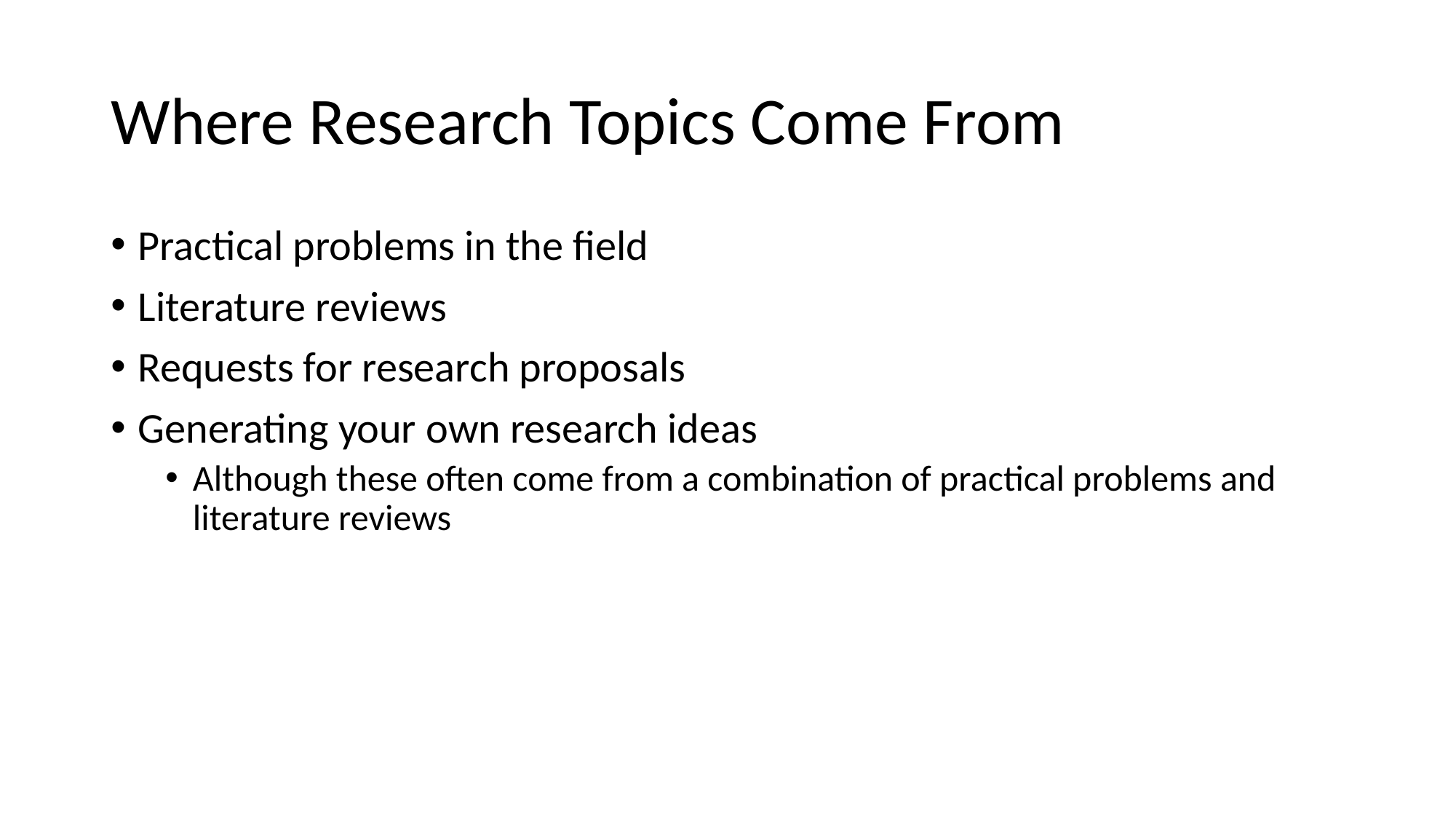

# Where Research Topics Come From
Practical problems in the field
Literature reviews
Requests for research proposals
Generating your own research ideas
Although these often come from a combination of practical problems and literature reviews